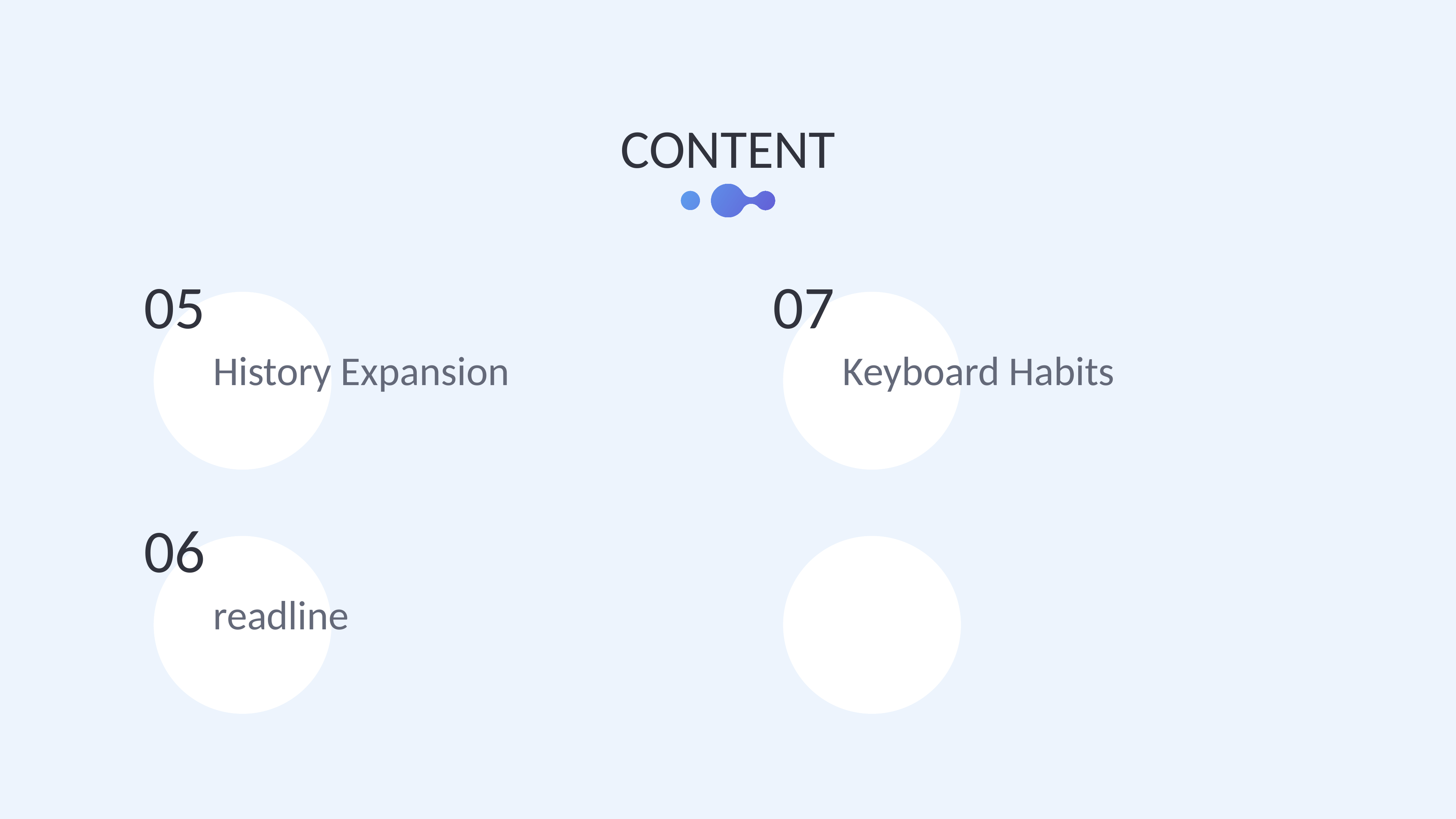

CONTENT

05

History Expansion
07

Keyboard Habits
06

readline